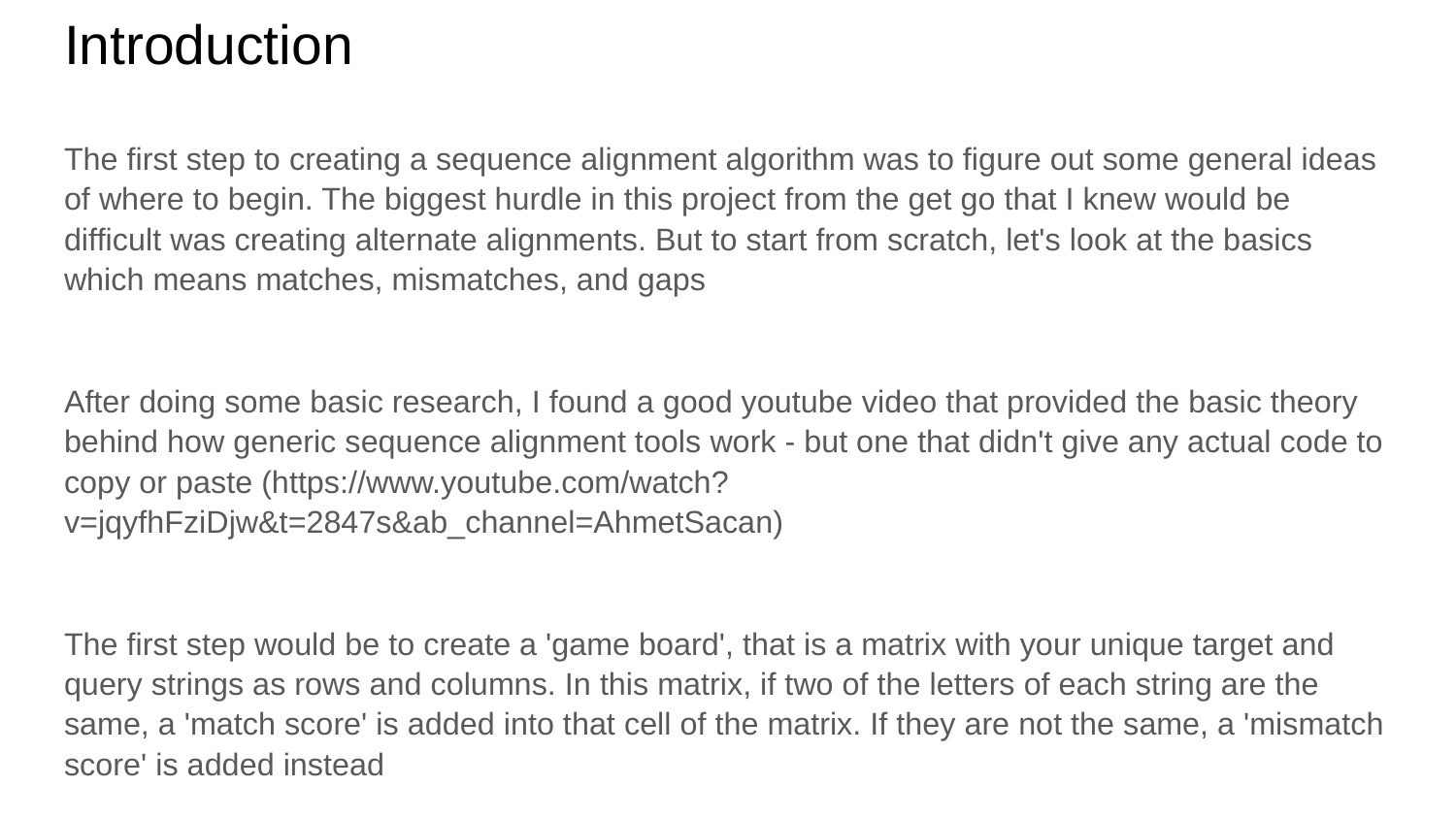

# Introduction
The first step to creating a sequence alignment algorithm was to figure out some general ideas of where to begin. The biggest hurdle in this project from the get go that I knew would be difficult was creating alternate alignments. But to start from scratch, let's look at the basics which means matches, mismatches, and gaps

After doing some basic research, I found a good youtube video that provided the basic theory behind how generic sequence alignment tools work - but one that didn't give any actual code to copy or paste (https://www.youtube.com/watch?v=jqyfhFziDjw&t=2847s&ab_channel=AhmetSacan)

The first step would be to create a 'game board', that is a matrix with your unique target and query strings as rows and columns. In this matrix, if two of the letters of each string are the same, a 'match score' is added into that cell of the matrix. If they are not the same, a 'mismatch score' is added instead